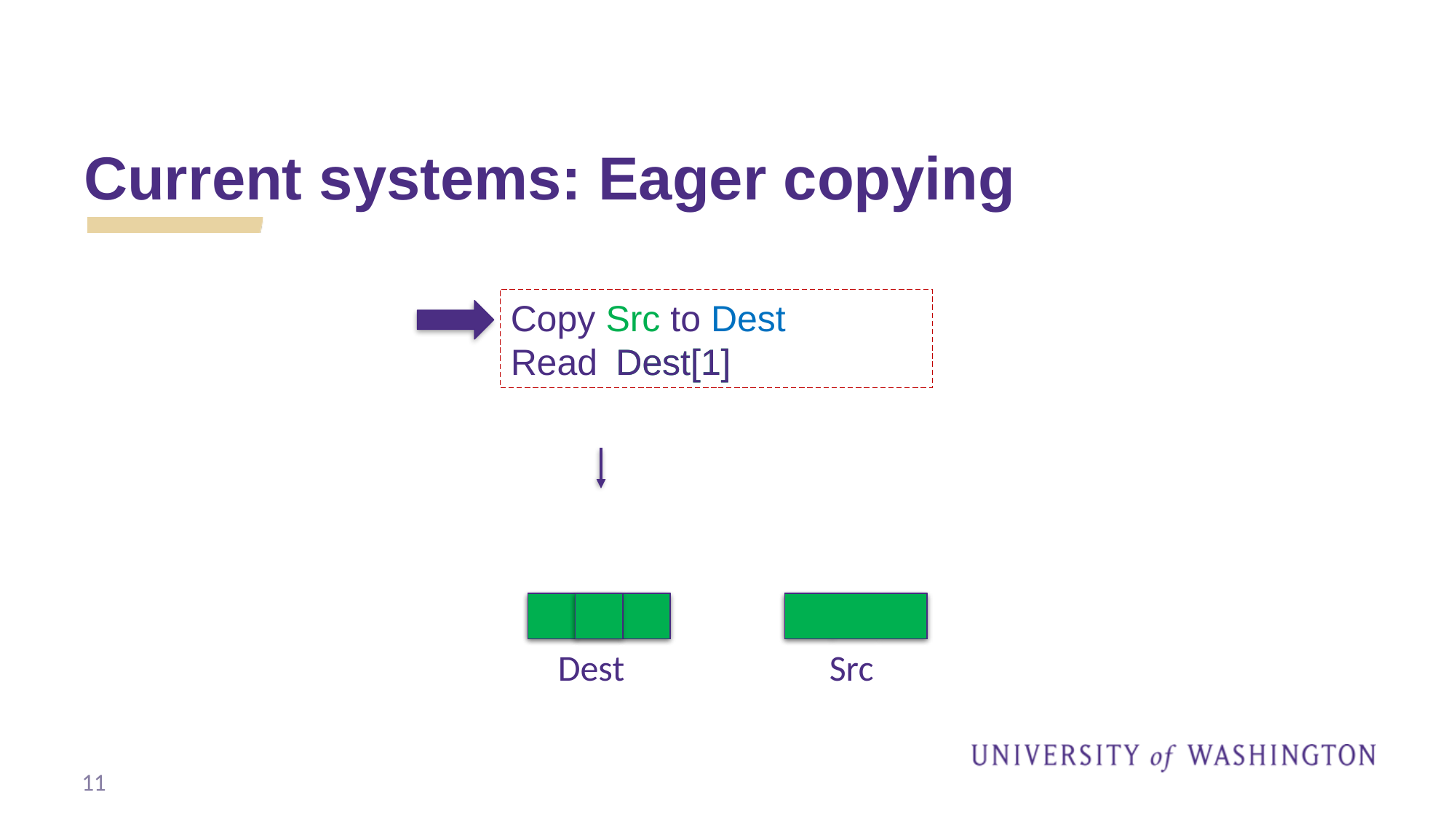

# Current systems: Eager copying

Copy Src to Dest
Read

Dest[1]
Dest[1]

Dest
Src
11